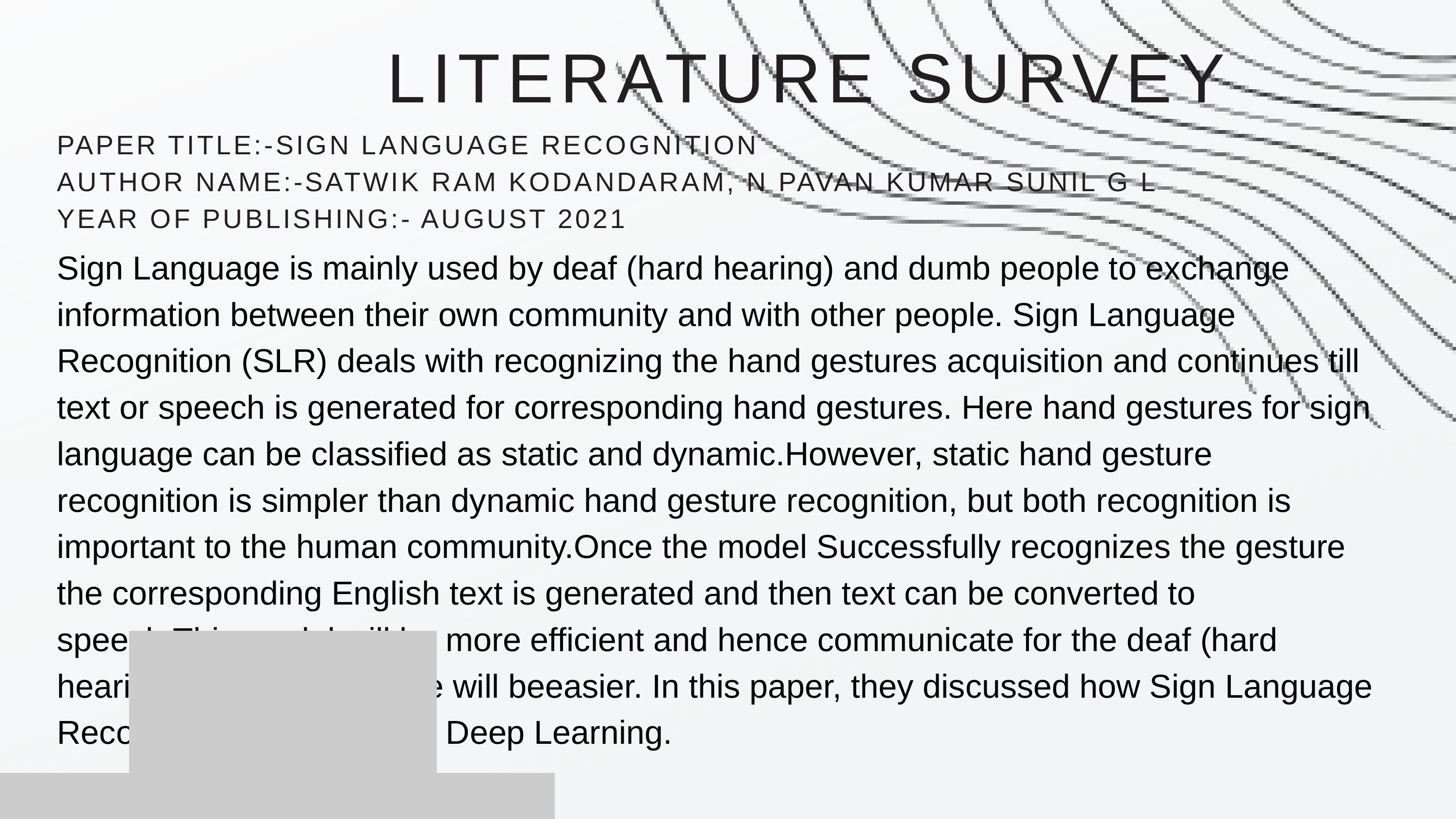

LITERATURE SURVEY
PAPER TITLE:-SIGN LANGUAGE RECOGNITION
AUTHOR NAME:-SATWIK RAM KODANDARAM, N PAVAN KUMAR SUNIL G L
YEAR OF PUBLISHING:- AUGUST 2021
Sign Language is mainly used by deaf (hard hearing) and dumb people to exchange information between their own community and with other people. Sign Language Recognition (SLR) deals with recognizing the hand gestures acquisition and continues till text or speech is generated for corresponding hand gestures. Here hand gestures for sign language can be classified as static and dynamic.However, static hand gesture recognition is simpler than dynamic hand gesture recognition, but both recognition is important to the human community.Once the model Successfully recognizes the gesture the corresponding English text is generated and then text can be converted to speech.This model will be more efficient and hence communicate for the deaf (hard hearing) and dump people will beeasier. In this paper, they discussed how Sign Language Recognition is done using Deep Learning.